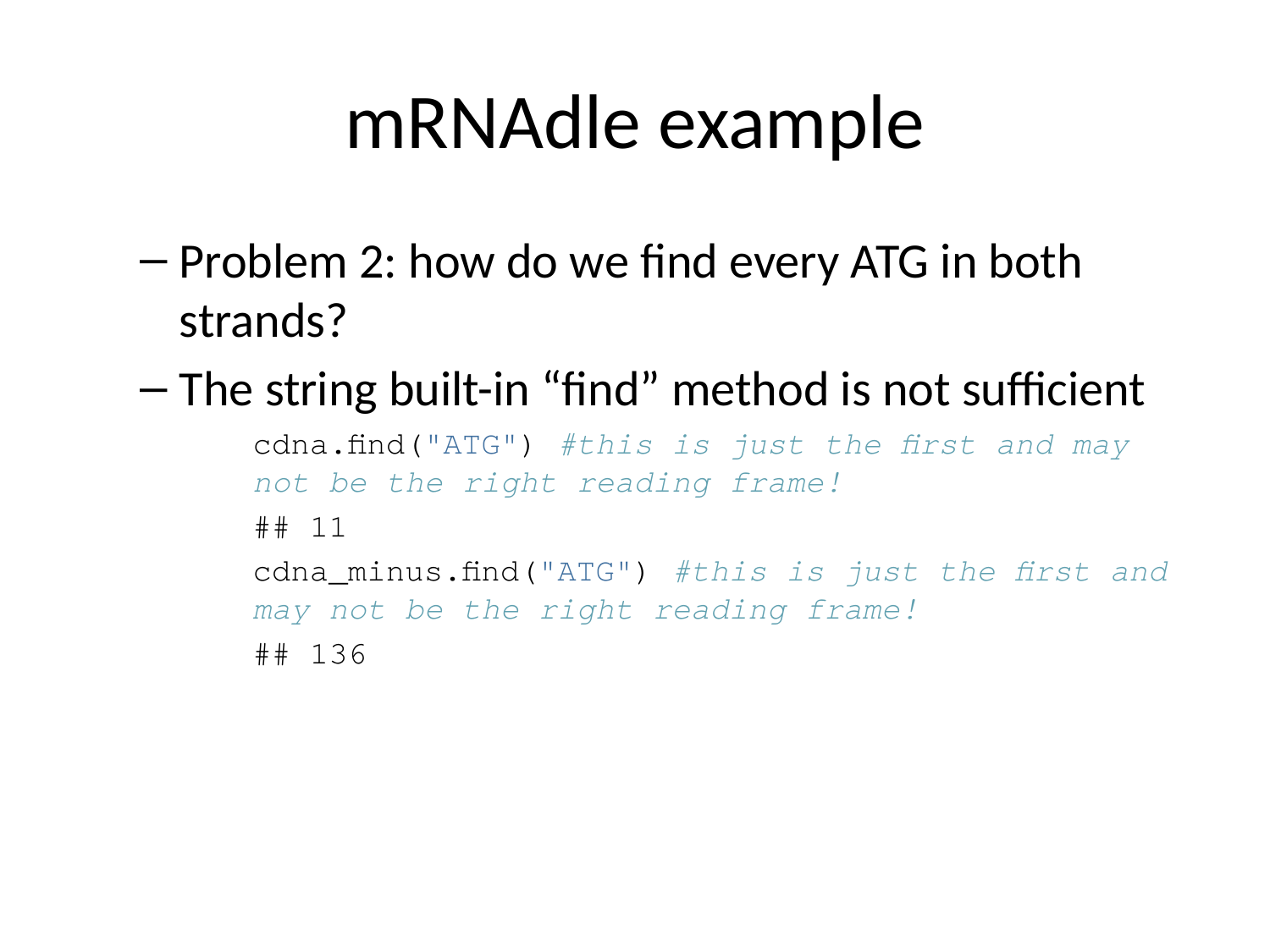

# mRNAdle example
Problem 2: how do we find every ATG in both strands?
The string built-in “find” method is not sufficient
cdna.find("ATG") #this is just the first and may not be the right reading frame!
## 11
cdna_minus.find("ATG") #this is just the first and may not be the right reading frame!
## 136